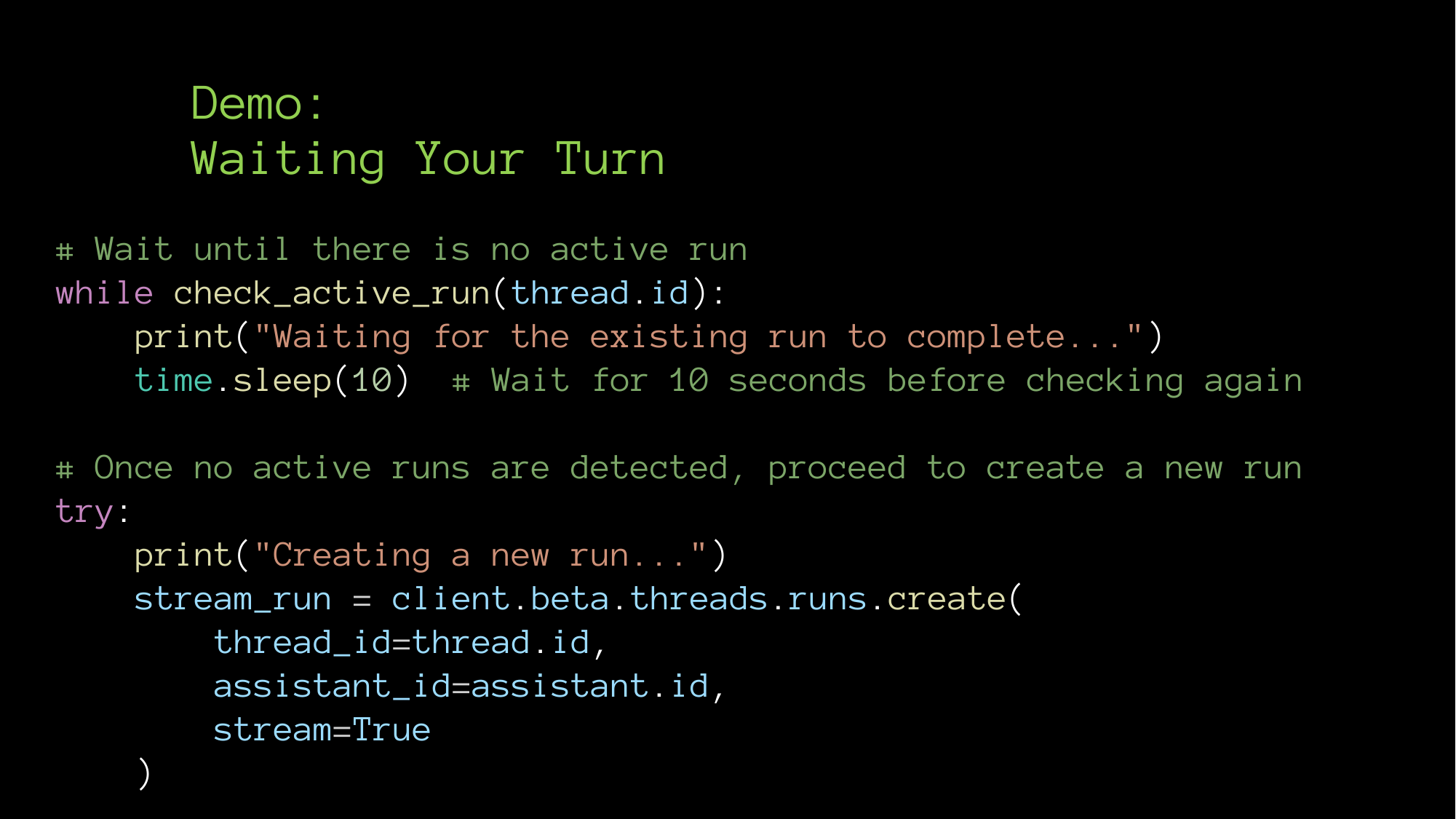

# Demo: Waiting Your Turn
# Wait until there is no active run
while check_active_run(thread.id):
    print("Waiting for the existing run to complete...")
    time.sleep(10)  # Wait for 10 seconds before checking again
# Once no active runs are detected, proceed to create a new run
try:
    print("Creating a new run...")
    stream_run = client.beta.threads.runs.create(
        thread_id=thread.id,
        assistant_id=assistant.id,
        stream=True
    )